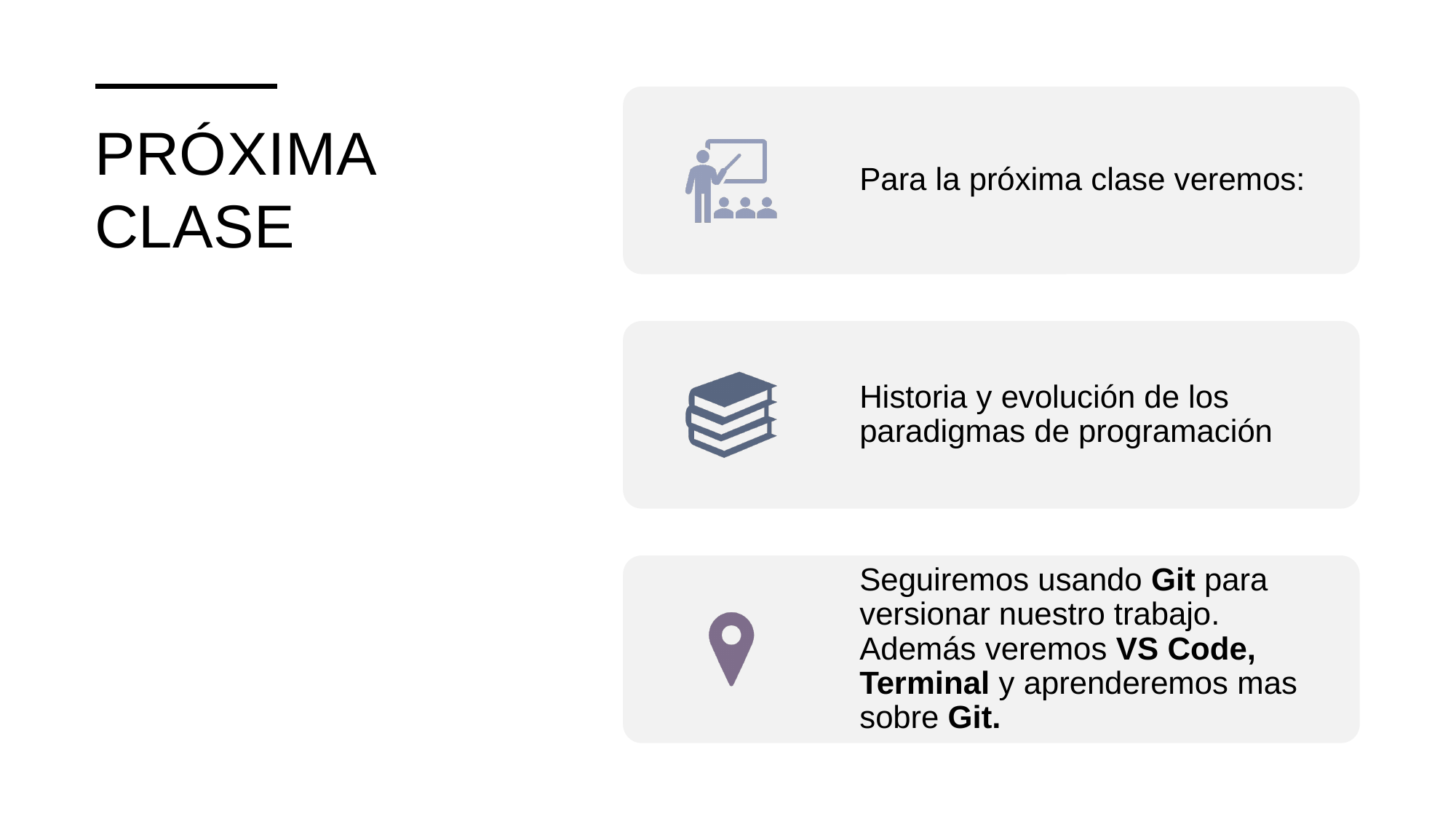

Para la próxima clase veremos:
Historia y evolución de los paradigmas de programación
Seguiremos usando Git para versionar nuestro trabajo. Además veremos VS Code, Terminal y aprenderemos mas sobre Git.
# Próxima clase